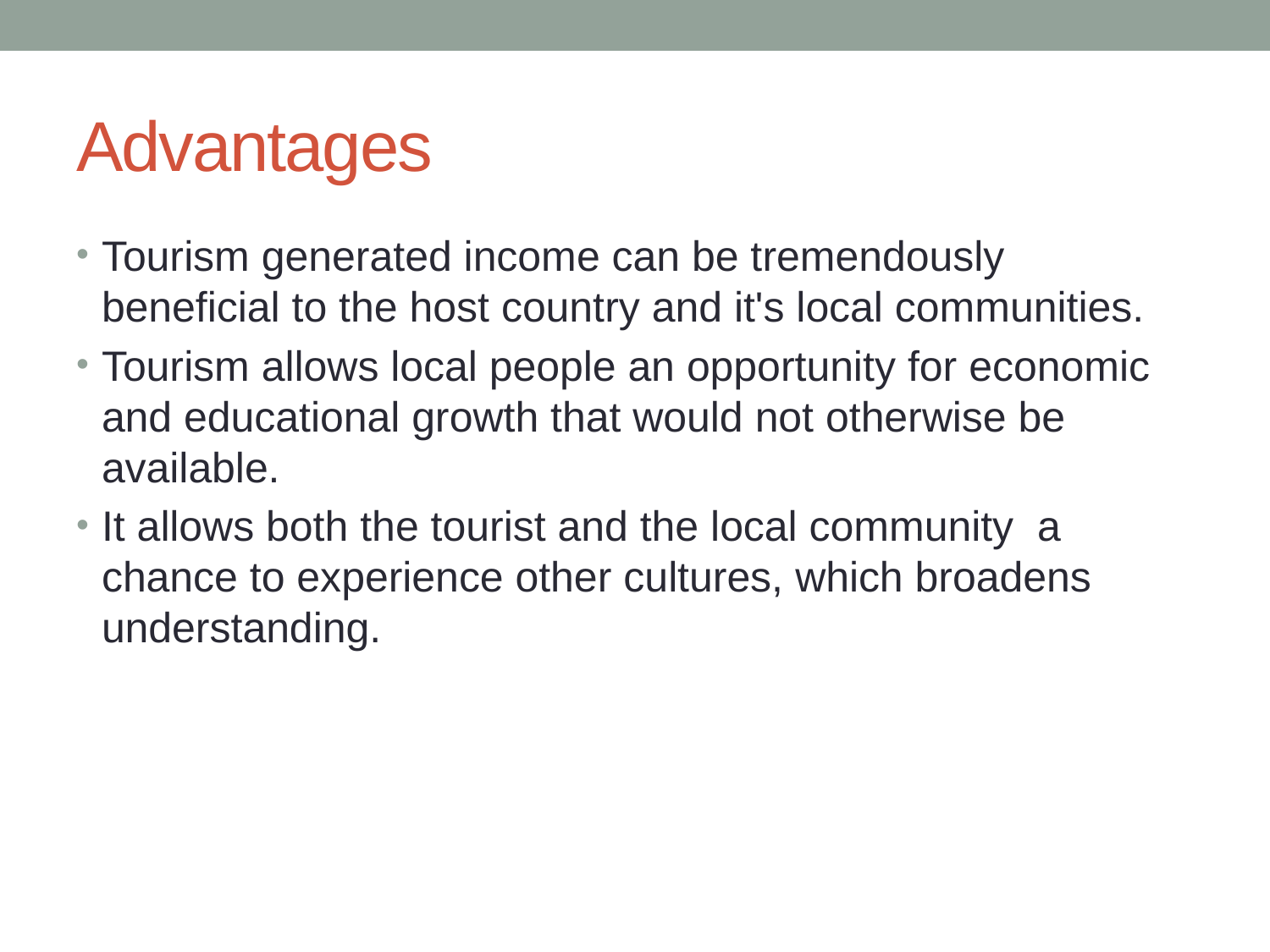

# Advantages
Tourism generated income can be tremendously beneficial to the host country and it's local communities.
Tourism allows local people an opportunity for economic and educational growth that would not otherwise be available.
It allows both the tourist and the local community  a chance to experience other cultures, which broadens understanding.